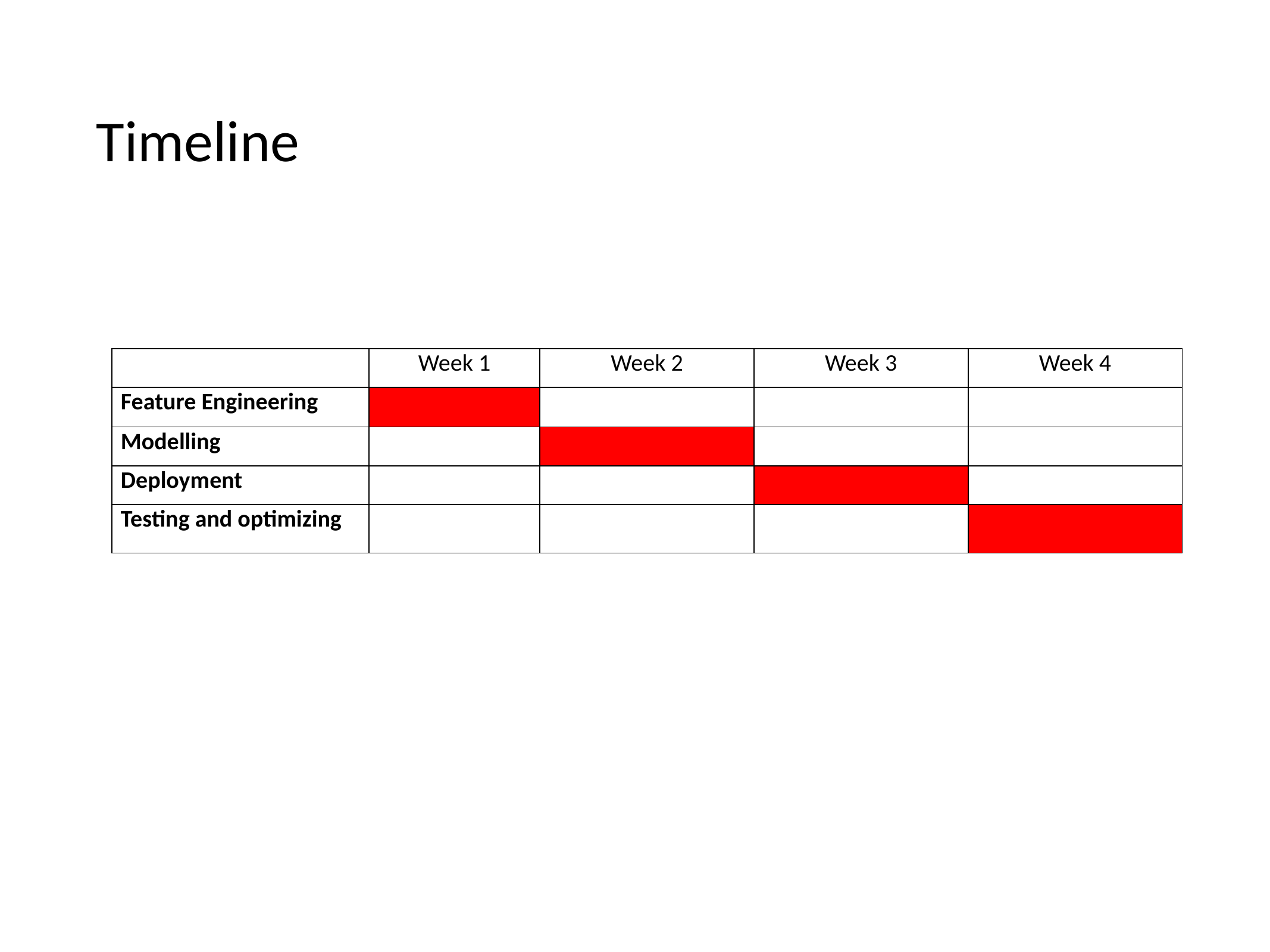

# Timeline
|  | Week 1 | Week 2 | Week 3 | Week 4 |
| --- | --- | --- | --- | --- |
| Feature Engineering |  |  |  |  |
| Modelling |  |  |  |  |
| Deployment |  |  |  |  |
| Testing and optimizing |  |  |  |  |